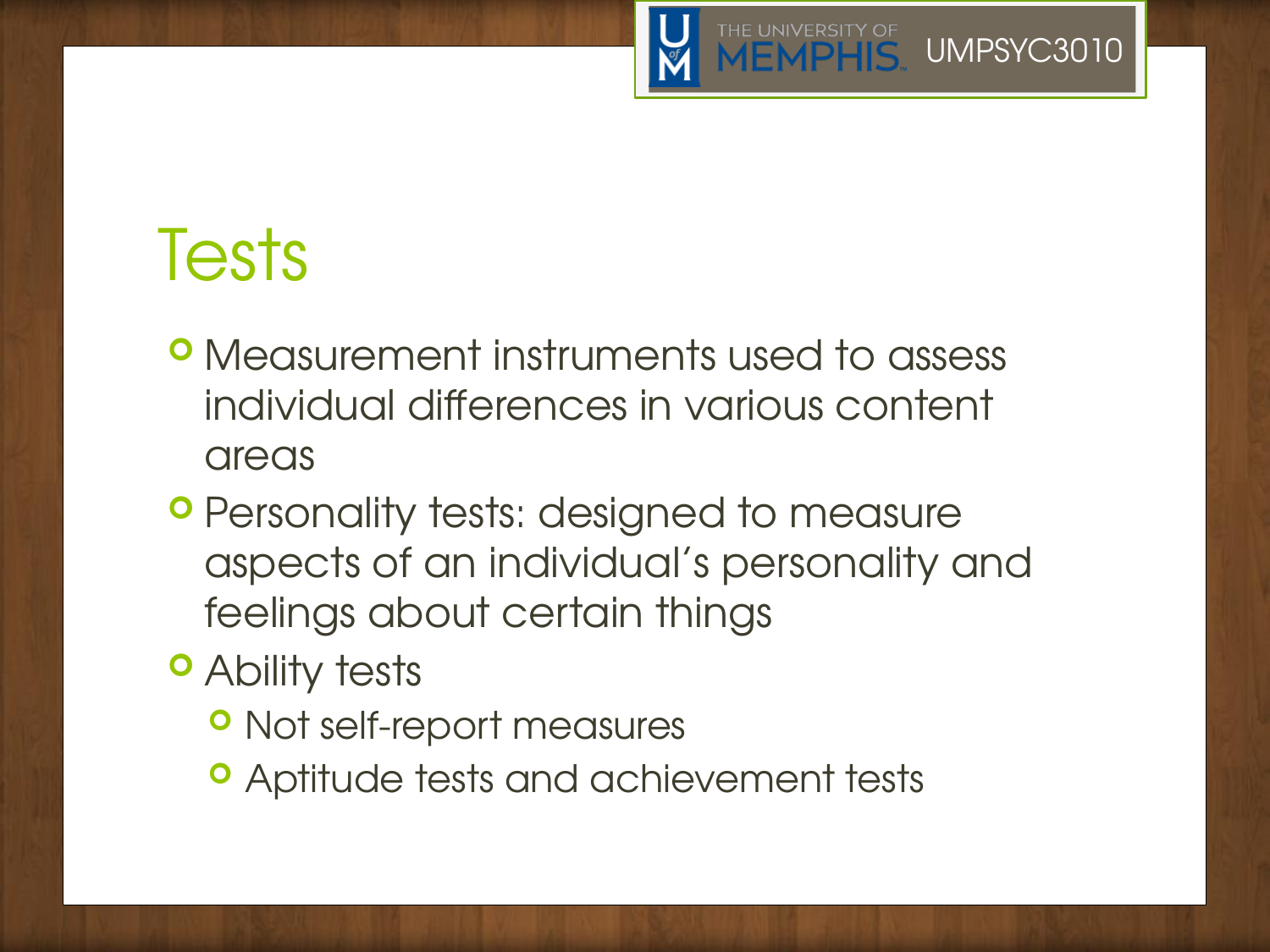

# Tests
Measurement instruments used to assess individual differences in various content areas
Personality tests: designed to measure aspects of an individual’s personality and feelings about certain things
Ability tests
Not self-report measures
Aptitude tests and achievement tests